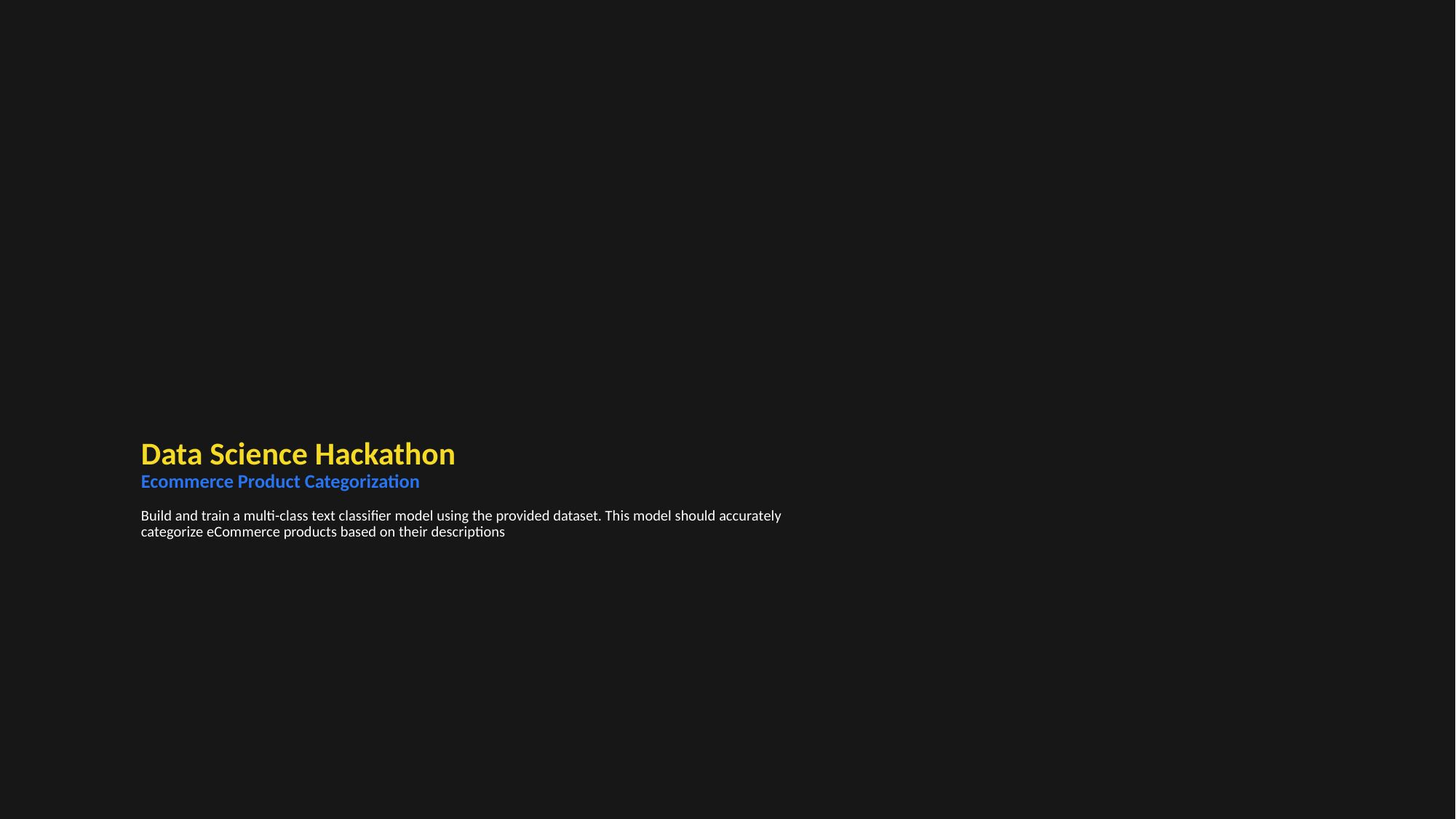

# Data Science Hackathon Ecommerce Product Categorization Build and train a multi-class text classifier model using the provided dataset. This model should accurately categorize eCommerce products based on their descriptions